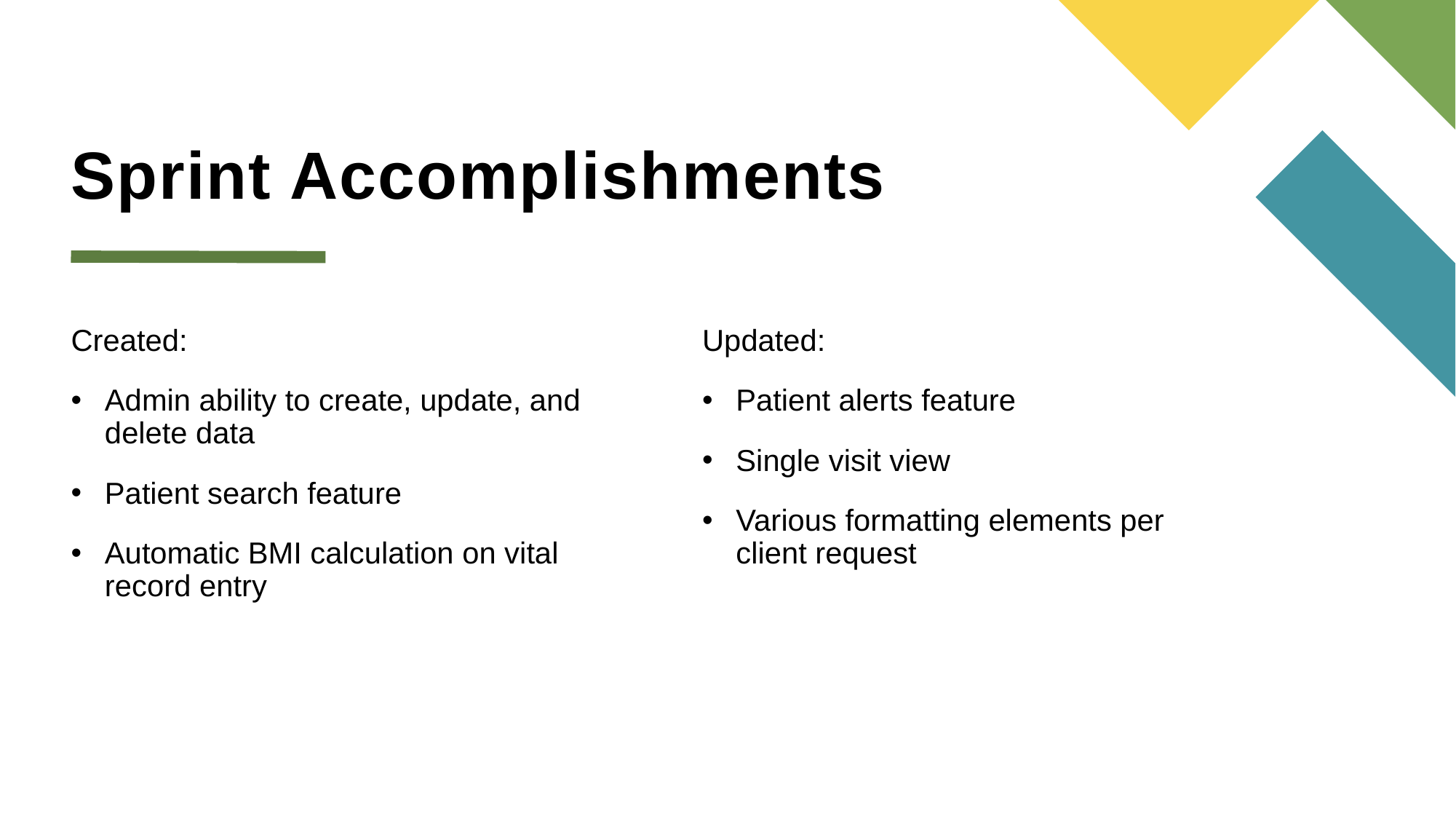

# Sprint Accomplishments
Created:
Admin ability to create, update, and delete data
Patient search feature
Automatic BMI calculation on vital record entry
Updated:
Patient alerts feature
Single visit view
Various formatting elements per client request